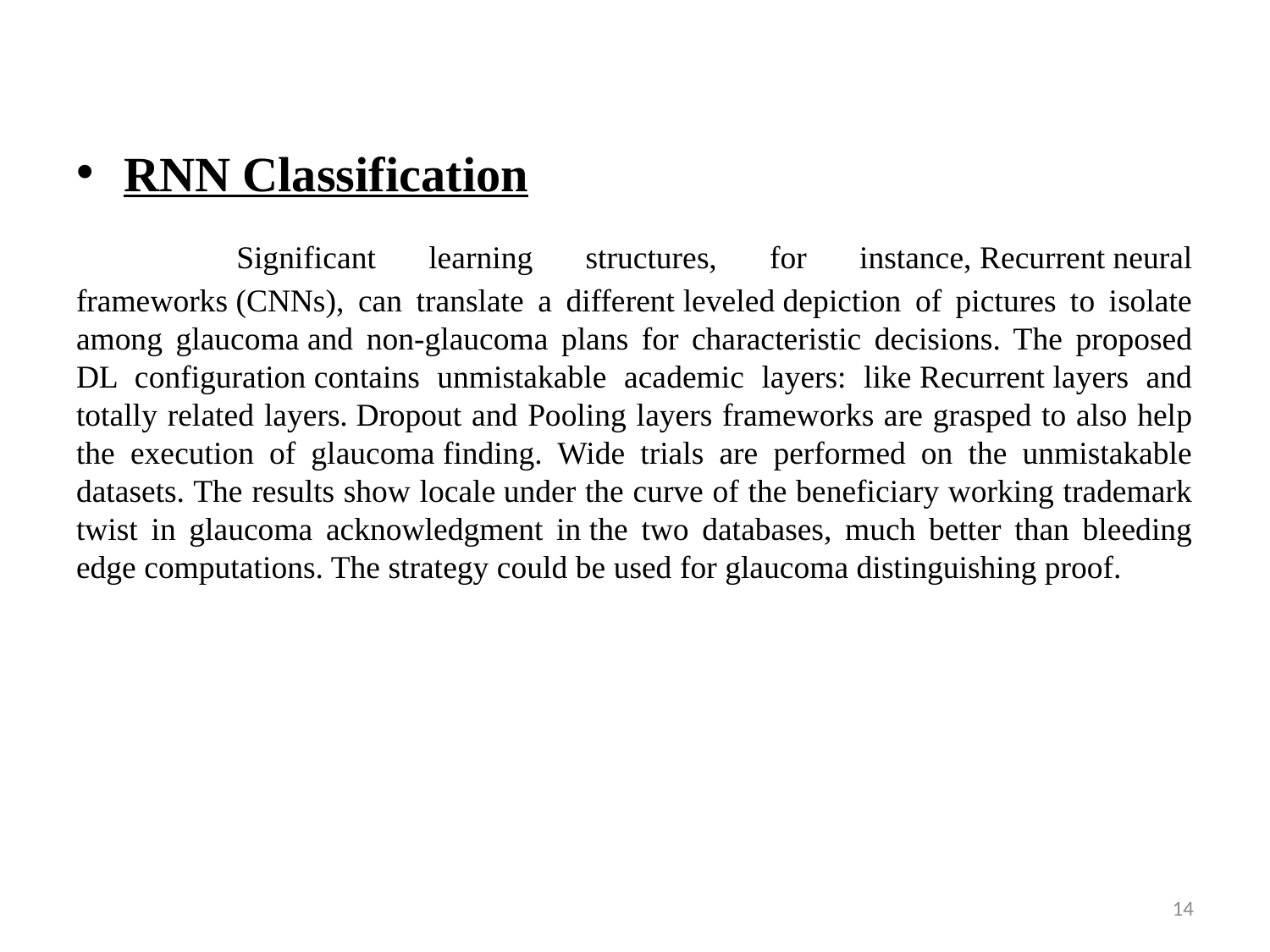

RNN Classification
     Significant learning structures, for instance, Recurrent neural frameworks (CNNs), can translate a different leveled depiction of pictures to isolate among glaucoma and non-glaucoma plans for characteristic decisions. The proposed DL configuration contains unmistakable academic layers: like Recurrent layers and totally related layers. Dropout and Pooling layers frameworks are grasped to also help the execution of glaucoma finding. Wide trials are performed on the unmistakable datasets. The results show locale under the curve of the beneficiary working trademark twist in glaucoma acknowledgment in the two databases, much better than bleeding edge computations. The strategy could be used for glaucoma distinguishing proof.

14